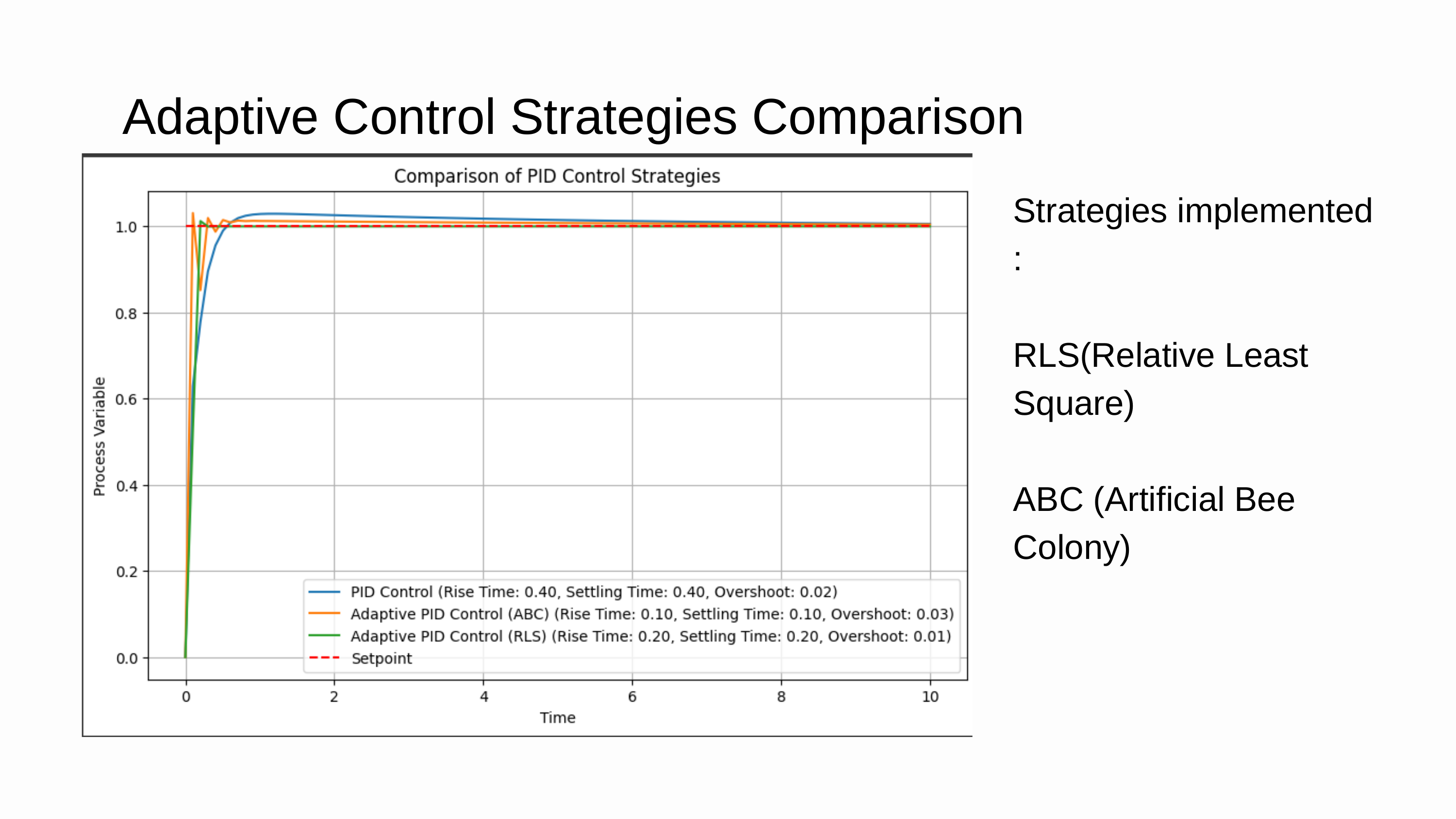

Adaptive Control Strategies Comparison

Strategies implemented :

RLS(Relative Least Square)

ABC (Artificial Bee Colony)